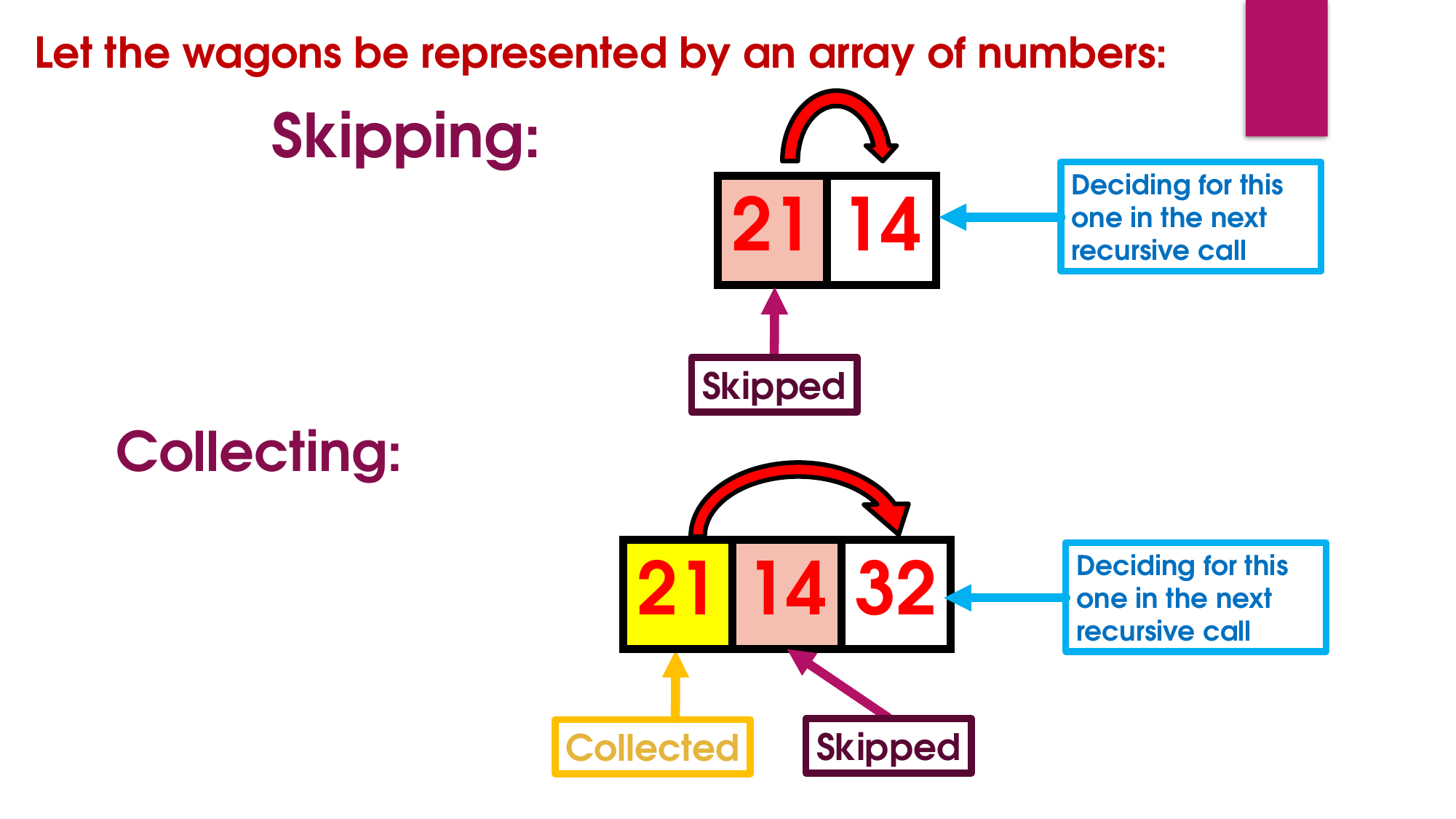

Let the wagons be represented by an array of numbers:

Skipping:
Deciding for this one in the next recursive call
| 21 | 14 |
| --- | --- |
Skipped
Collecting:

| 21 | 14 | 32 |
| --- | --- | --- |
Deciding for this one in the next recursive call
Skipped
Collected